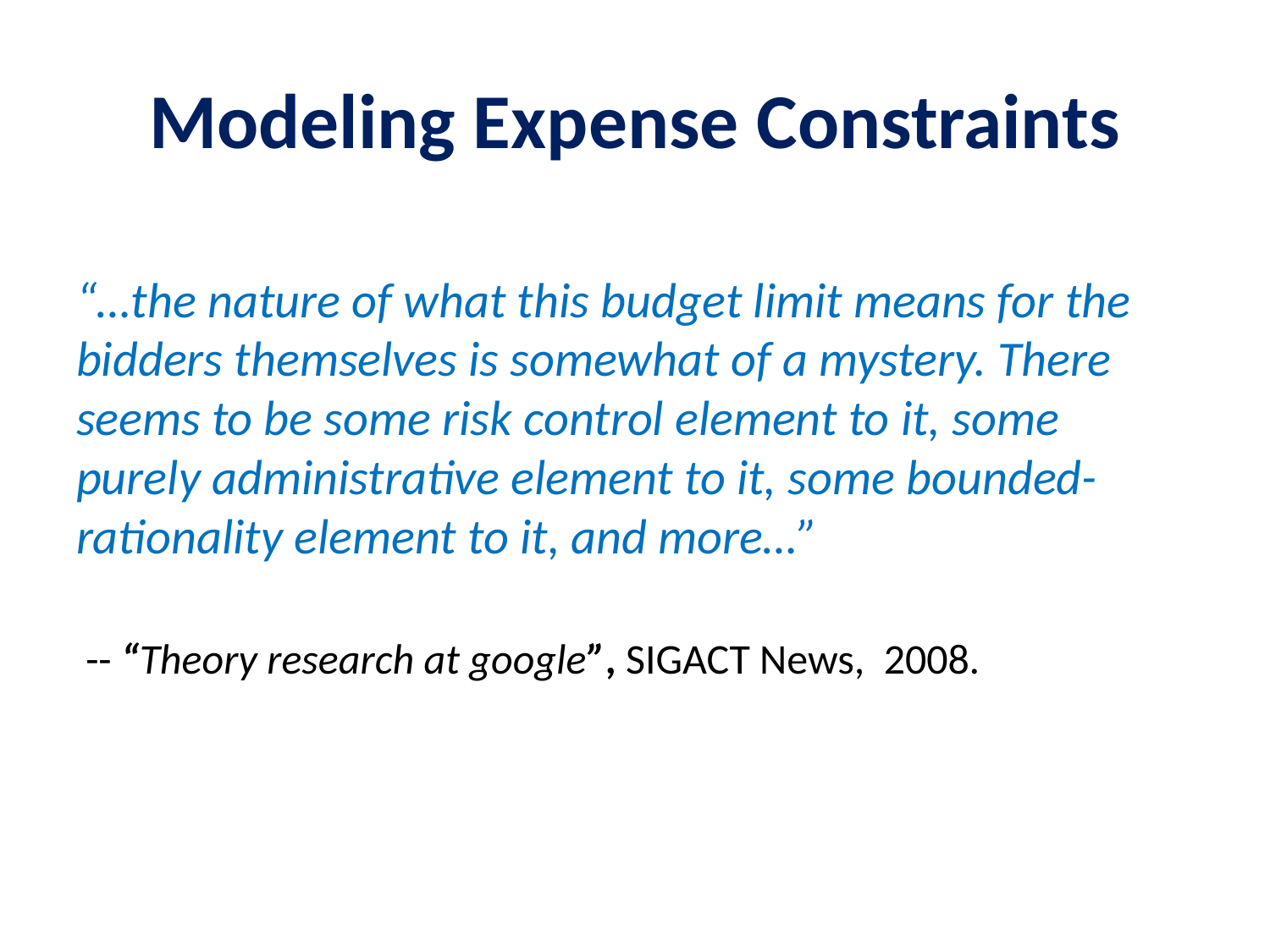

# Modeling Expense Constraints

“…the nature of what this budget limit means for the bidders themselves is somewhat of a mystery. There seems to be some risk control element to it, some purely administrative element to it, some bounded-rationality element to it, and more…”

 -- “Theory research at google”, SIGACT News,  2008.